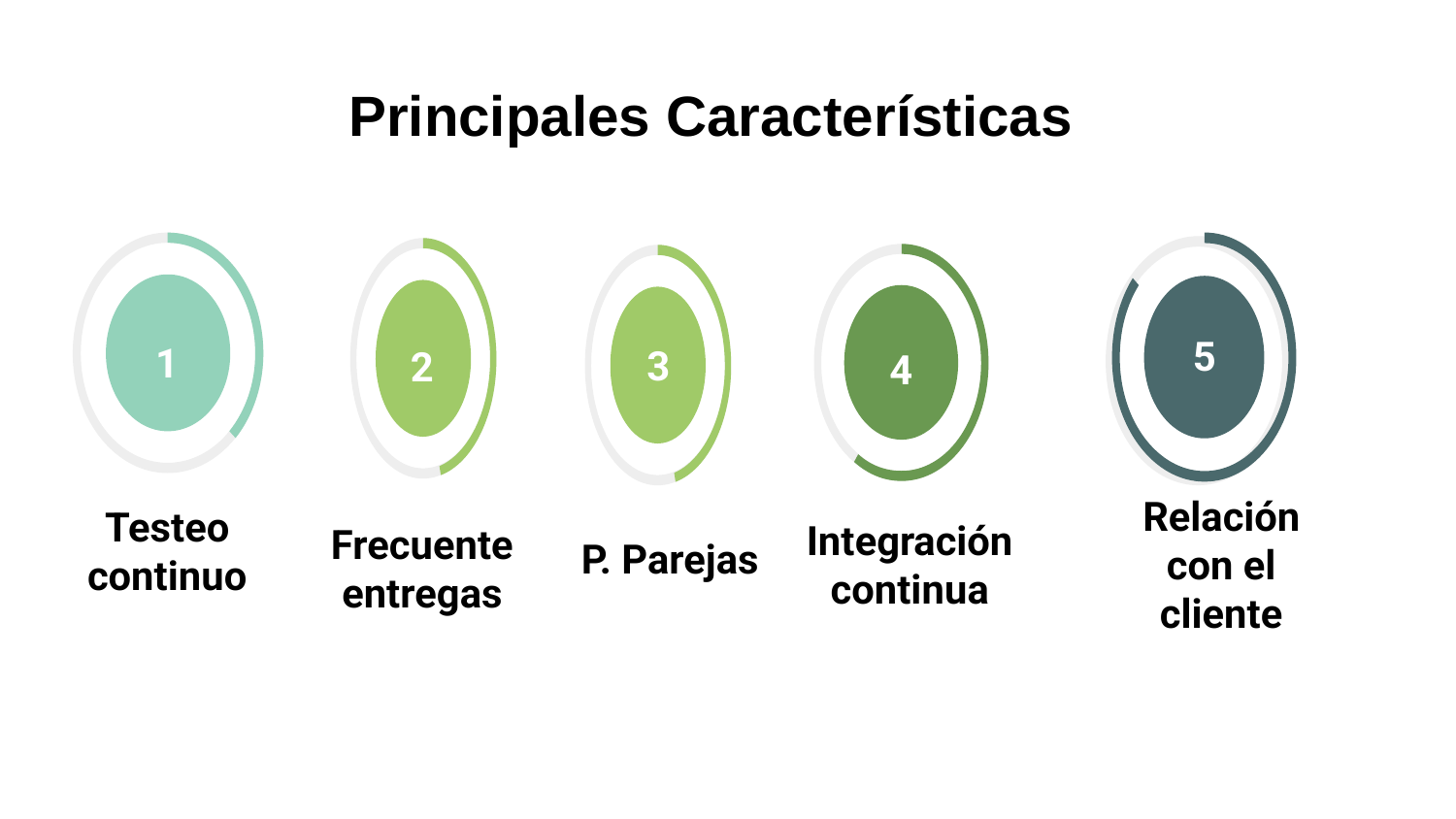

# Principales Características

Testeo continuo
1

5
Relación con el cliente

2
Frecuente entregas

4
Integración continua

3
P. Parejas
2